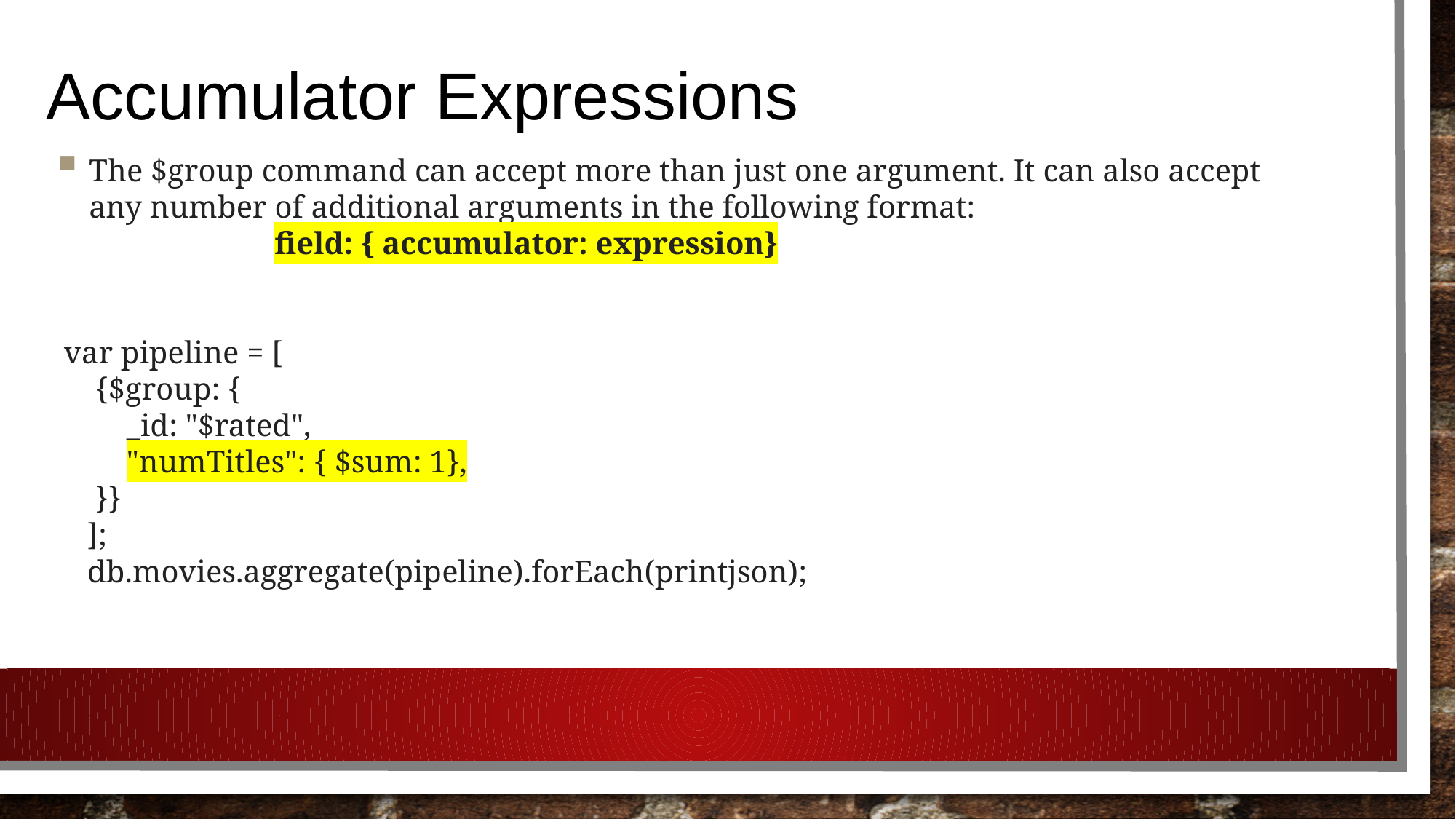

# Accumulator Expressions
The $group command can accept more than just one argument. It can also accept any number of additional arguments in the following format:
		field: { accumulator: expression}

 var pipeline = [
     {$group: {
         _id: "$rated",
         "numTitles": { $sum: 1},
     }}
    ];
    db.movies.aggregate(pipeline).forEach(printjson);